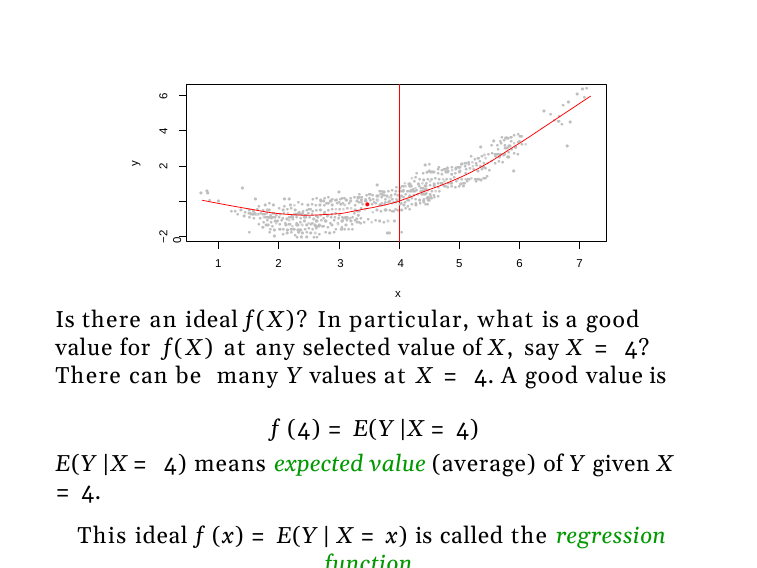

●●
● ●
●●
● ● ●
●●● ● ●
6

4
●●●●●●●●●●
● ●●● ● ●
● ●●●●●●●●●	●
● ●●●●●●
●
●●●●●●●●●● ●●
●●●●●● ●●●●●
●●●●●●●●●●●●●
●●
● ●●●●●●●●●●●●●●●
y
● ●●●●●●●●● ●●●●●●●
2
● ●●●●●●●●●●●●●● ●
●
●●●●●●●●●●●●●●●●●●●●●●●●●
●●●●●●●●●●●●●●●● ●●●●● ●
●●●●●●●●●●●●●●●●●●●●●●●●●
●
●
●	●●●●●●●●●●●●●●●●●●●●●●●●●●●●●
●
● ●●●●●●●●●●●●●●●●●●●●●●●●●●●
● ●
●●● ●●●●●●●●●●●●●●●●●●●●● ●●●●●●●●●●●●●●●●●●
● ●
●● ●●●●●●●●● ●●●●●●●●●●●●●●● ●●●●●●
●
●●
● ●●● ● ●●●● ●●●●●●● ●●●●● ●●●●●●●●●●●●●●●●●●●●●
−2	0
●● ●●● ●●● ●●● ●●●●●●●●●●●●●●●●●●●●●●●●●● ●●●●●●●●●●●●●●
● ● ●●●●●●●●●●●●●●●●●●●●●●●●●●●●●●●●●●●●●●●●●●● ●●●
●● ●●●●●●●●●●●●●●●●●●● ●●● ●●● ●●●●●●●●●●●●●●●●●
●●●●● ●●●●●●●●●●●●●●●●●●●●●●●●●●●●●●●● ●
●●● ●●●●● ●●●●●●●●●●●●●●●●● ●● ●●● ●
●● ●●●●●●●●●●●●●●● ● ●●●●●
●        ●    ●●●●●●●●●●● ●●●	●● ●
●● ● ●●
●
1
2
3	4

x
5
6
7
Is there an ideal f(X)? In particular, what is a good value for  f(X) at any selected value of X, say X = 4? There can be  many Y  values at X = 4. A good value is

f (4) = E(Y |X = 4)
E(Y |X = 4) means expected value (average) of Y  given X = 4.
This ideal f (x) = E(Y | X = x) is called the regression function.
4 / 30